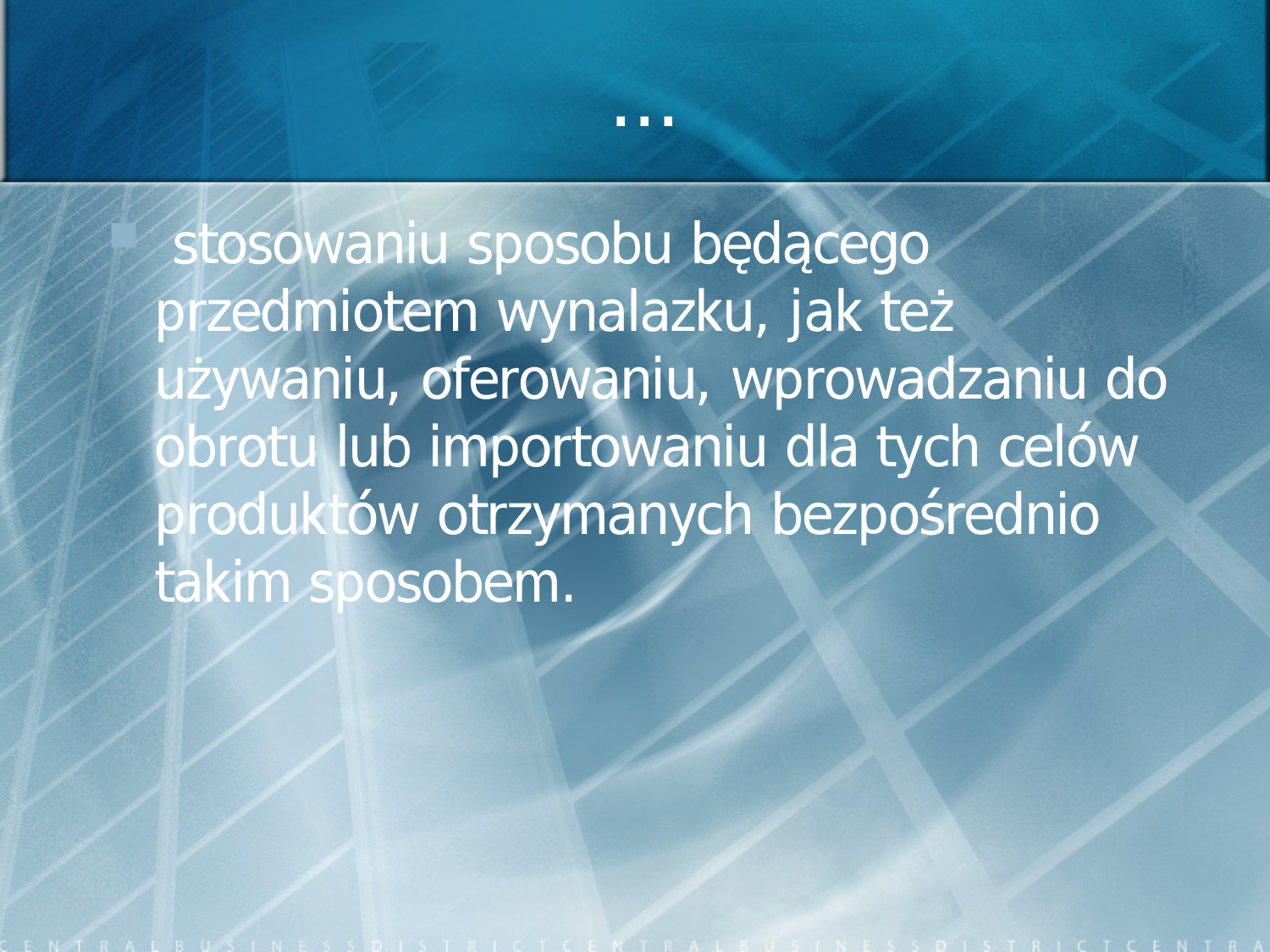

# ...
 stosowaniu sposobu będącego przedmiotem wynalazku, jak też używaniu, oferowaniu, wprowadzaniu do obrotu lub importowaniu dla tych celów produktów otrzymanych bezpośrednio takim sposobem.